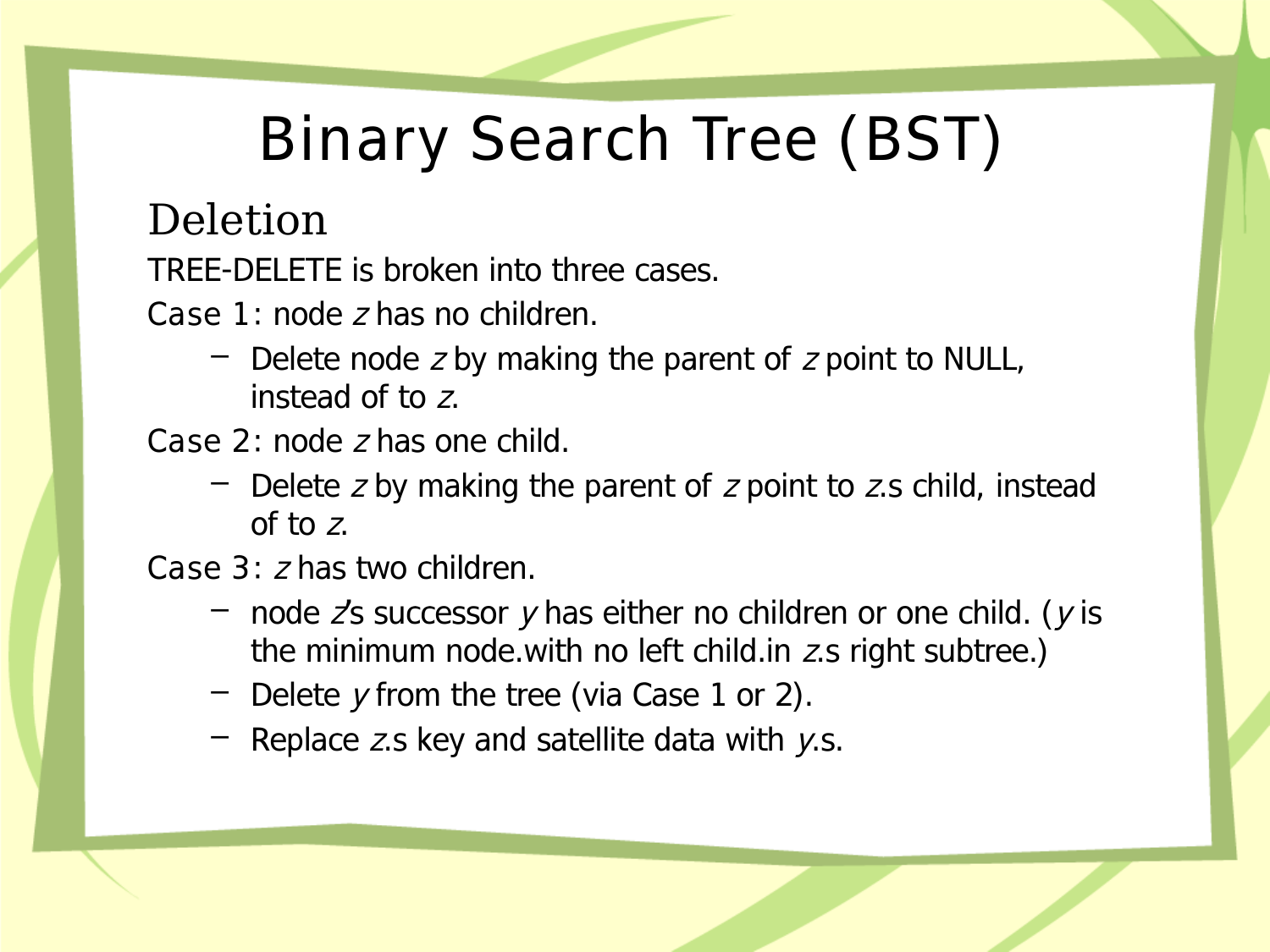

# Binary Search Tree (BST)
Deletion
TREE-DELETE is broken into three cases.
Case 1: node z has no children.
Delete node z by making the parent of z point to NULL, instead of to z.
Case 2: node z has one child.
Delete z by making the parent of z point to z.s child, instead of to z.
Case 3: z has two children.
node z’s successor y has either no children or one child. (y is the minimum node.with no left child.in z.s right subtree.)
Delete y from the tree (via Case 1 or 2).
Replace z.s key and satellite data with y.s.